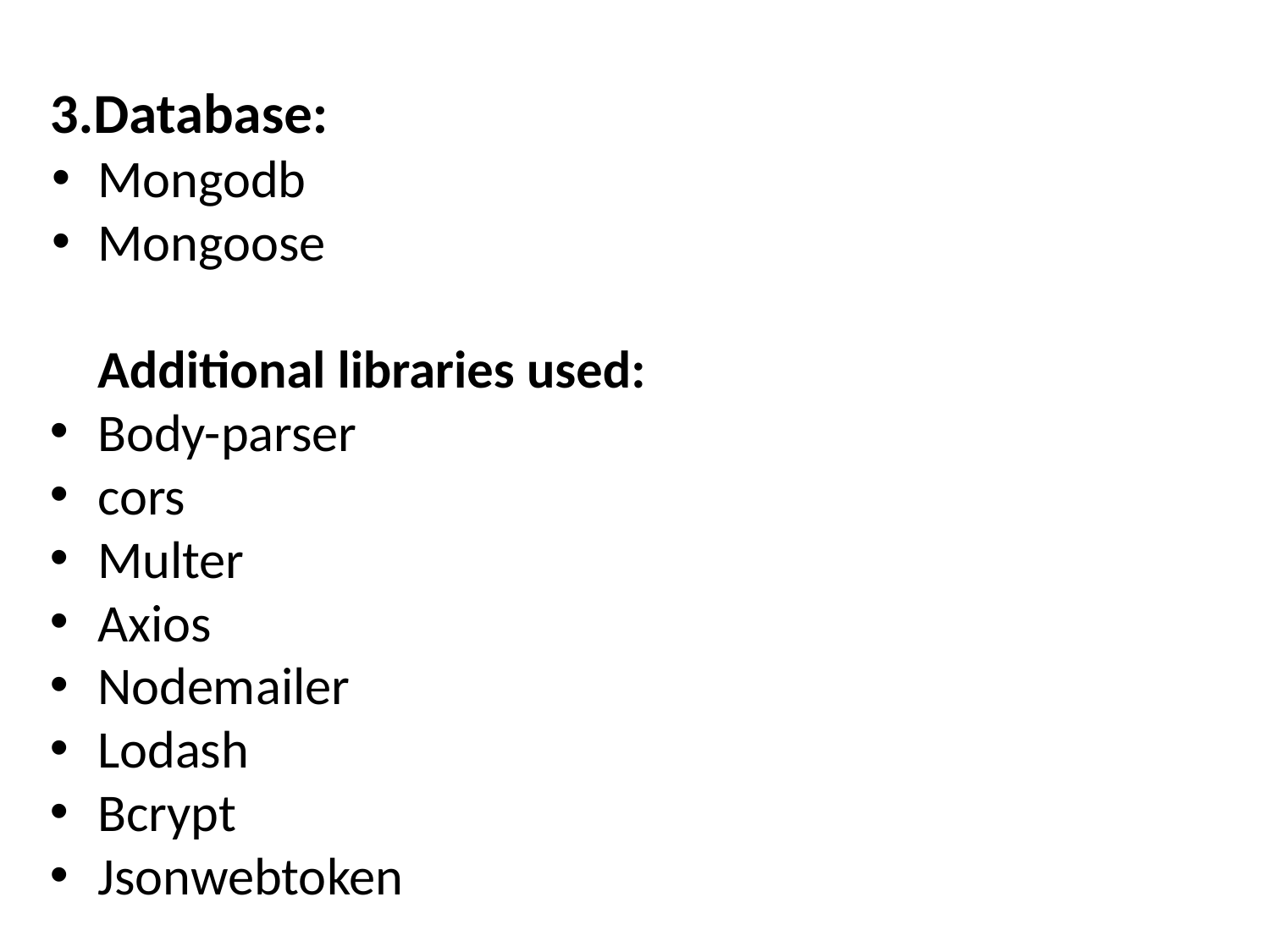

3.Database:
Mongodb
Mongoose

Additional libraries used:
Body-parser
cors
Multer
Axios
Nodemailer
Lodash
Bcrypt
Jsonwebtoken